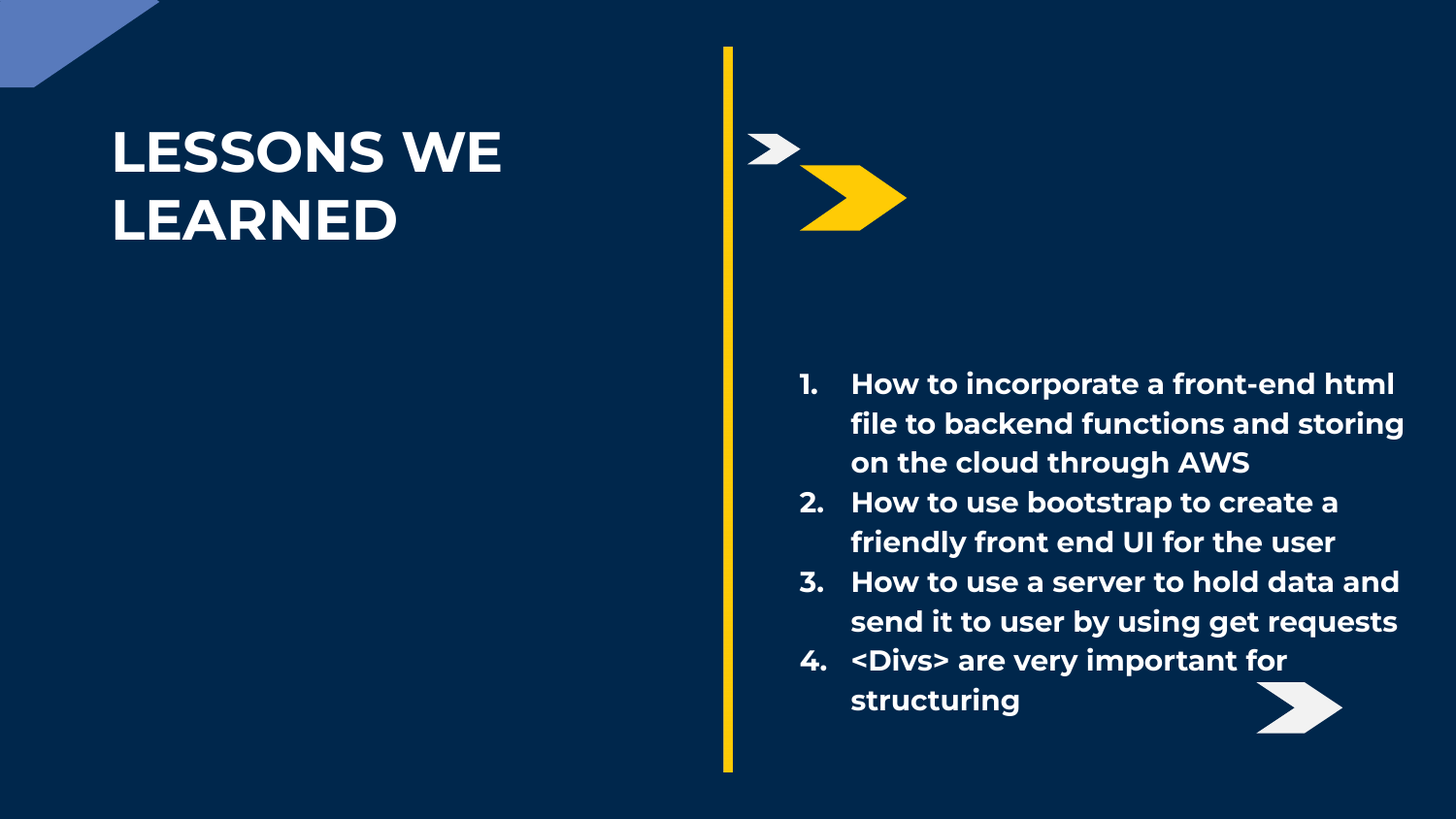

# LESSONS WE LEARNED

How to incorporate a front-end html file to backend functions and storing on the cloud through AWS
How to use bootstrap to create a friendly front end UI for the user
How to use a server to hold data and send it to user by using get requests
<Divs> are very important for structuring